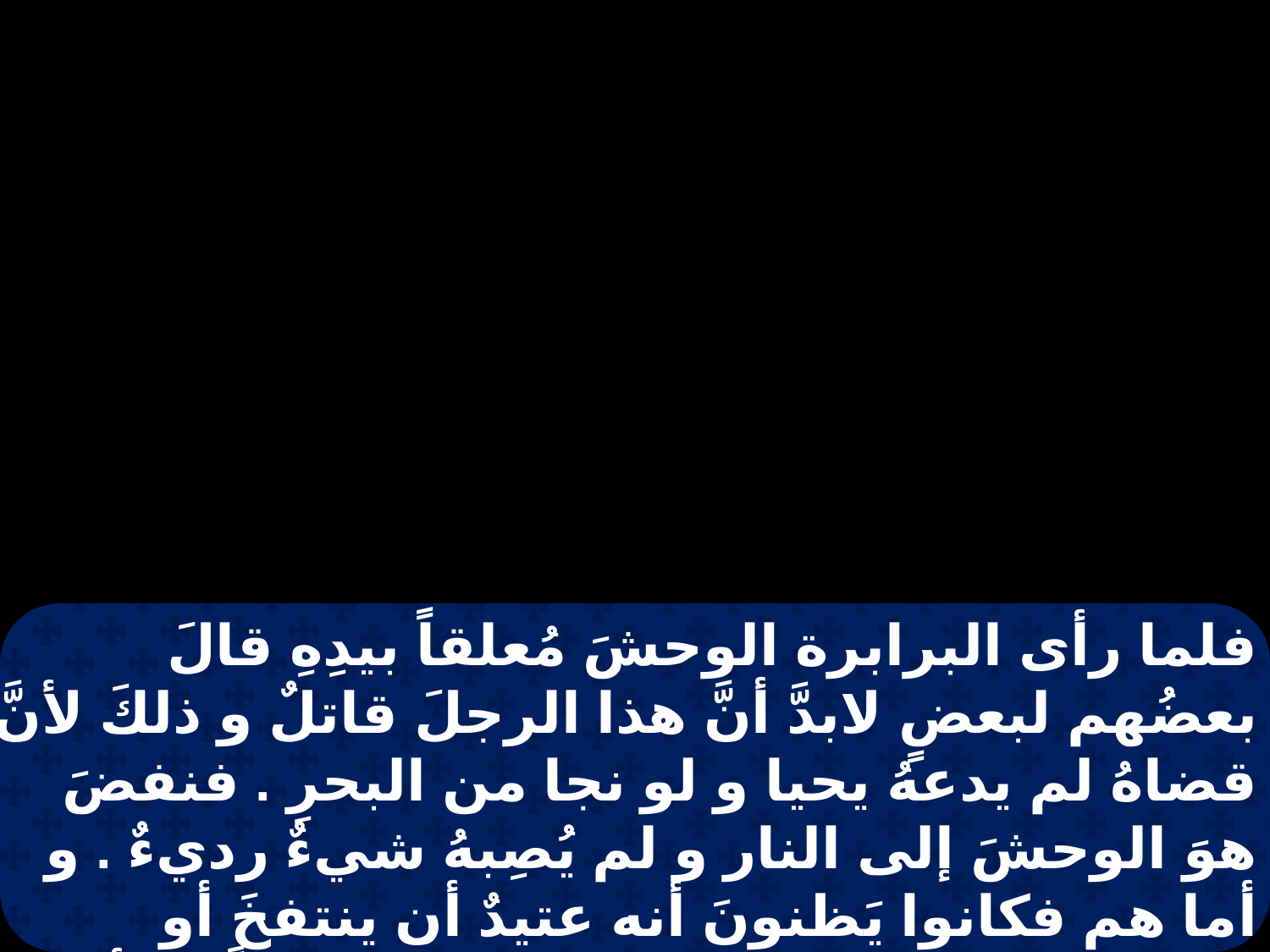

فلما رأى البرابرة الوحشَ مُعلقاً بيدِهِ قالَ بعضُهم لبعضٍ لابدَّ أنَّ هذا الرجلَ قاتلٌ و ذلكَ لأنَّ قضاهُ لم يدعهُ يحيا و لو نجا من البحرِ . فنفضَ هوَ الوحشَ إلى النار و لم يُصِبهُ شيءٌ رديءٌ . و أما هم فكانوا يَظنونَ أنه عتيدٌ أن ينتفخَ أو يسقط بغتة و يَموتُ . فإذ انتظروا كثيراً و رأوا أنهُ لم يَنالهُ شيءٌ مُضرٌ رجعوا للوقتِ و قالوا أنه هو إلهٌ .